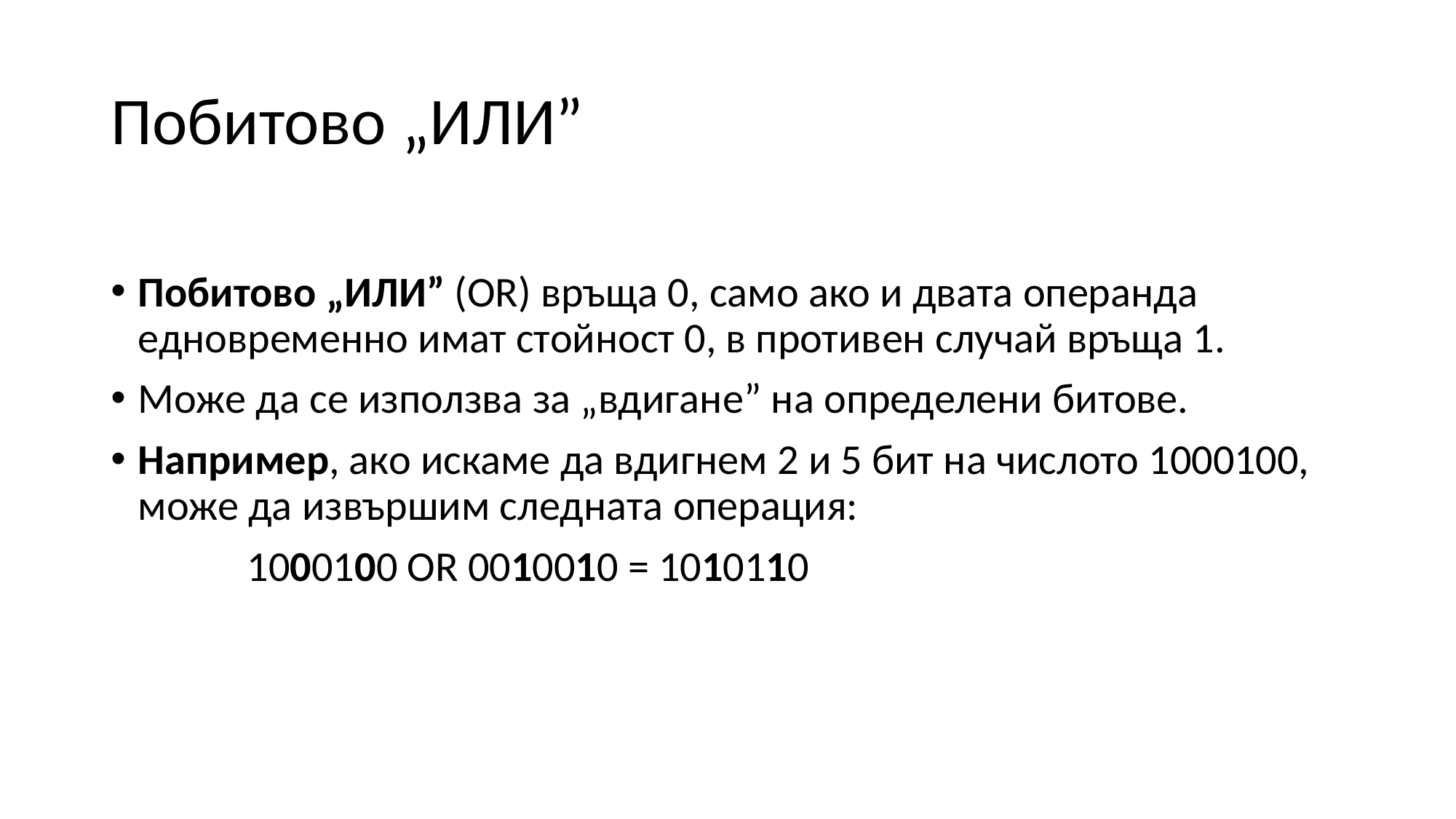

# Побитово „ИЛИ”
Побитово „ИЛИ” (OR) връща 0, само ако и двата операнда едновременно имат стойност 0, в противен случай връща 1.
Може да се използва за „вдигане” на определени битове.
Например, ако искаме да вдигнем 2 и 5 бит на числото 1000100, може да извършим следната операция:
		1000100 OR 0010010 = 1010110